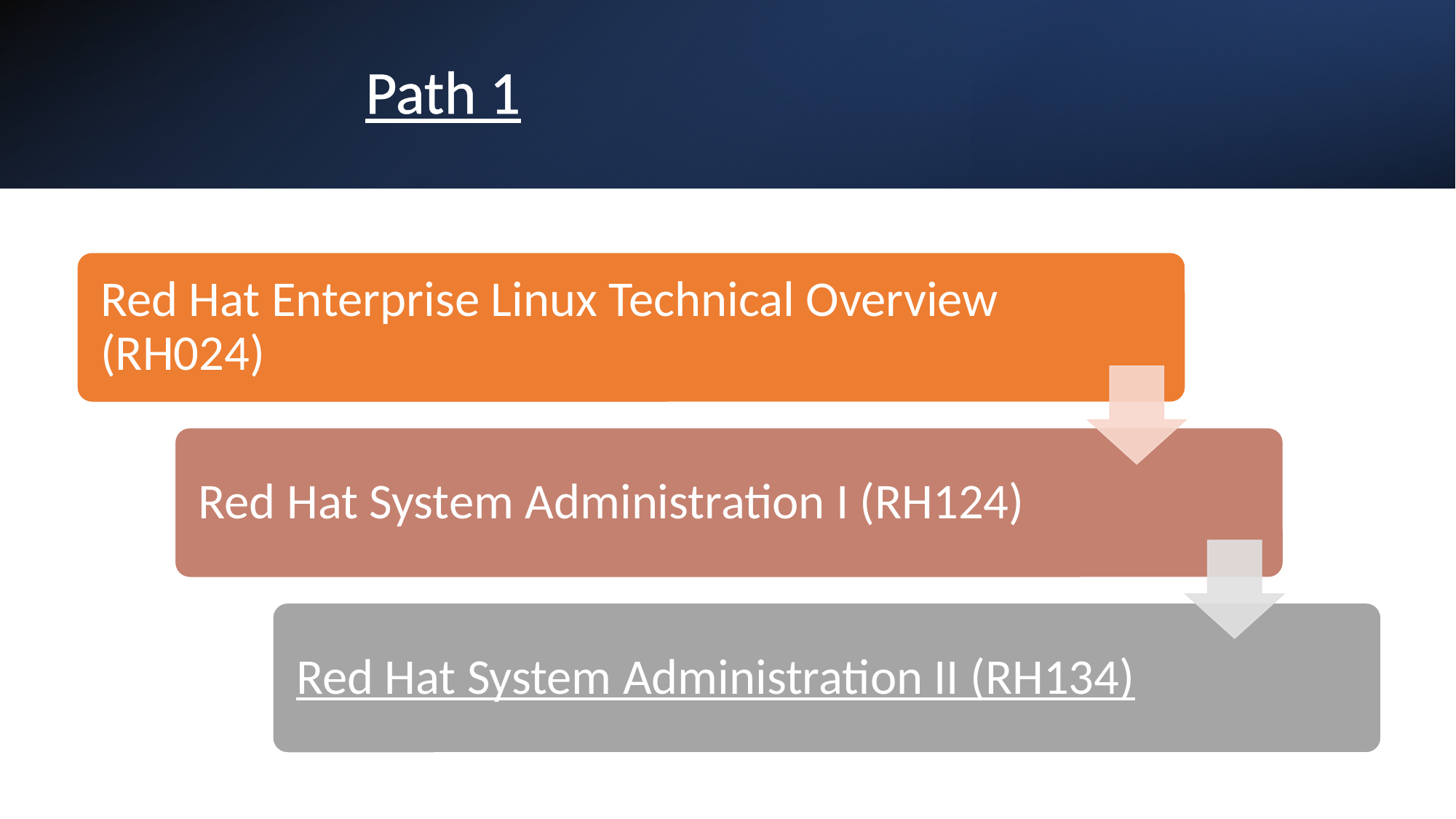

Path 1
Red Hat Enterprise Linux Technical Overview (RH024)
Red Hat System Administration I (RH124)
Red Hat System Administration II (RH134)